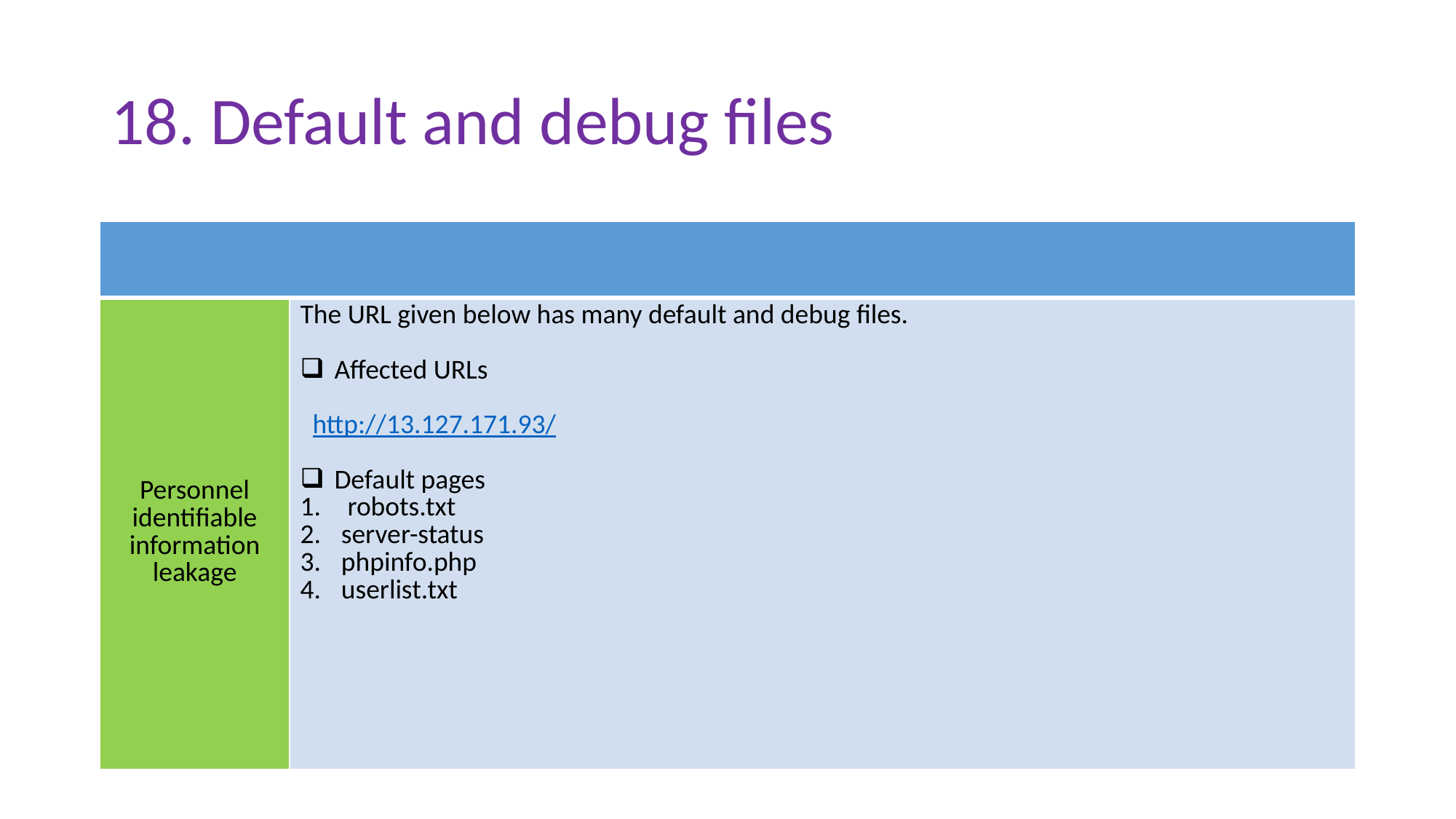

# 18. Default and debug files
|  |  |
| --- | --- |
| Personnel identifiable information leakage | The URL given below has many default and debug files. Affected URLs http://13.127.171.93/ Default pages robots.txt server-status phpinfo.php userlist.txt |